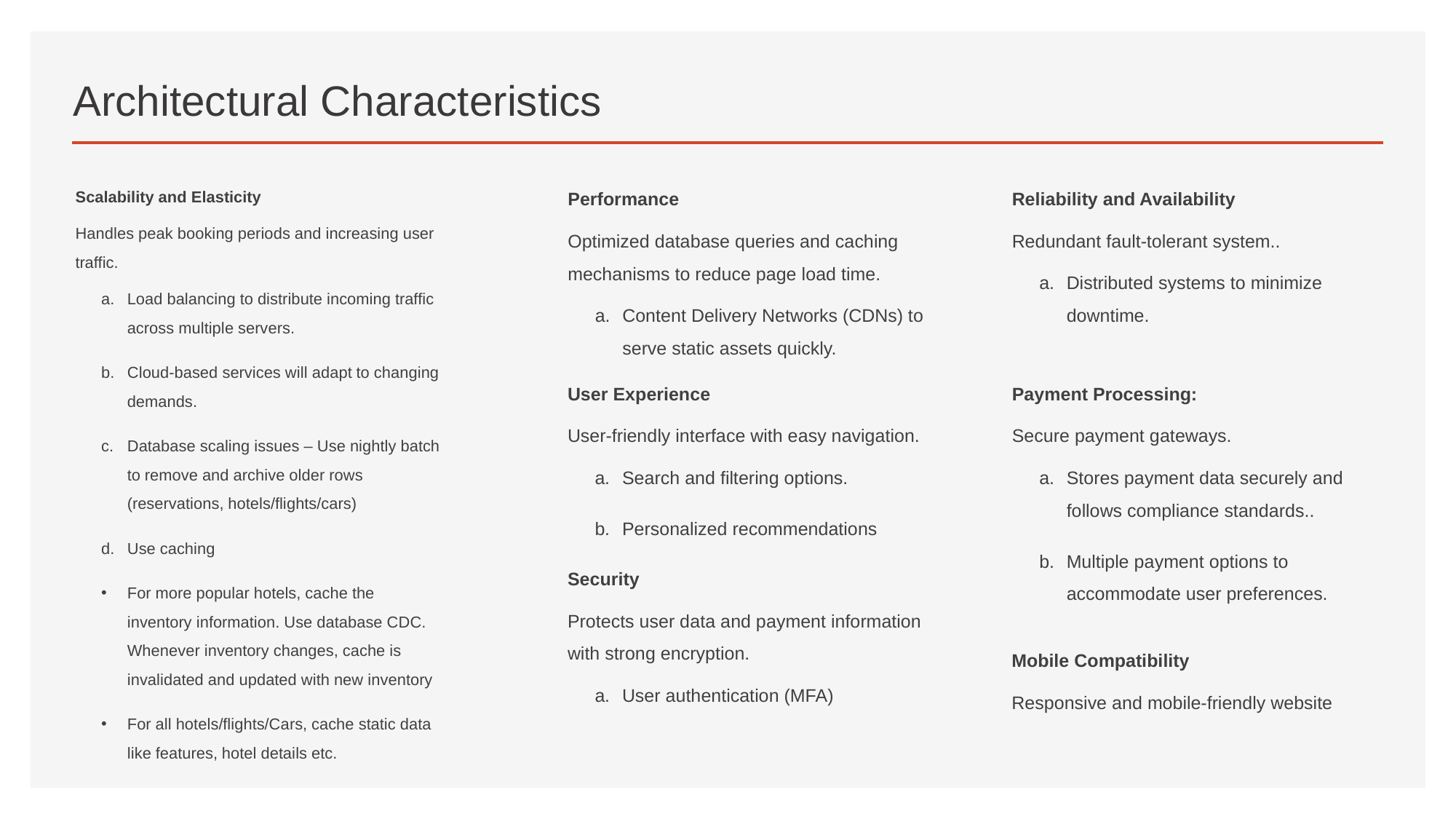

# Architectural Characteristics
Scalability and Elasticity
Handles peak booking periods and increasing user traffic.
Load balancing to distribute incoming traffic across multiple servers.
Cloud-based services will adapt to changing demands.
Database scaling issues – Use nightly batch to remove and archive older rows (reservations, hotels/flights/cars)
Use caching
For more popular hotels, cache the inventory information. Use database CDC. Whenever inventory changes, cache is invalidated and updated with new inventory
For all hotels/flights/Cars, cache static data like features, hotel details etc.

Performance
Optimized database queries and caching mechanisms to reduce page load time.
Content Delivery Networks (CDNs) to serve static assets quickly.

Reliability and Availability
Redundant fault-tolerant system..
Distributed systems to minimize downtime.
User Experience
User-friendly interface with easy navigation.
Search and filtering options.
Personalized recommendations
Payment Processing:
Secure payment gateways.
Stores payment data securely and follows compliance standards..
Multiple payment options to accommodate user preferences.

Security
Protects user data and payment information with strong encryption.
User authentication (MFA)
Mobile Compatibility
Responsive and mobile-friendly website